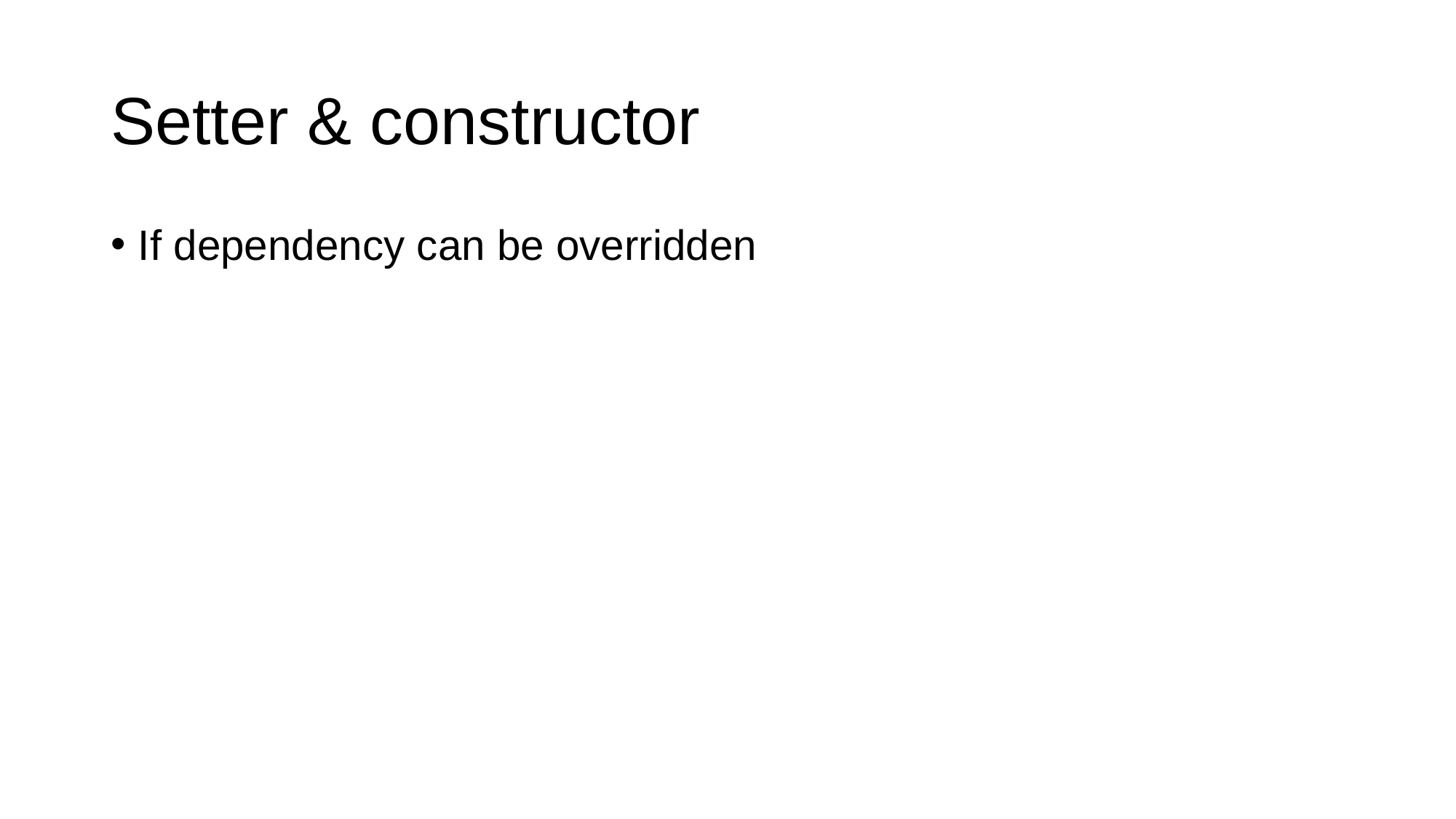

# Setter & constructor
If dependency can be overridden